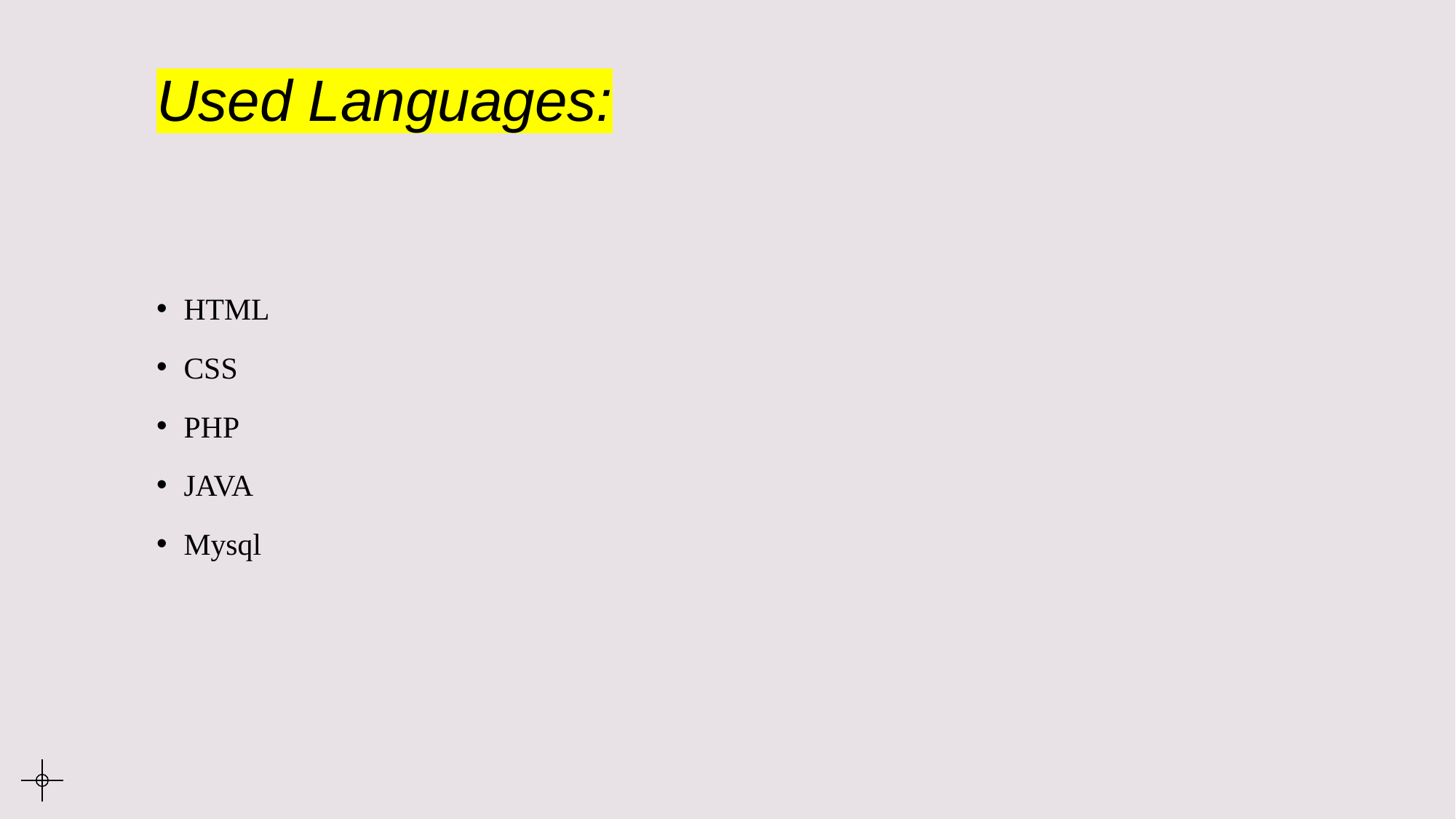

Used Languages:
HTML
CSS
PHP
JAVA
Mysql